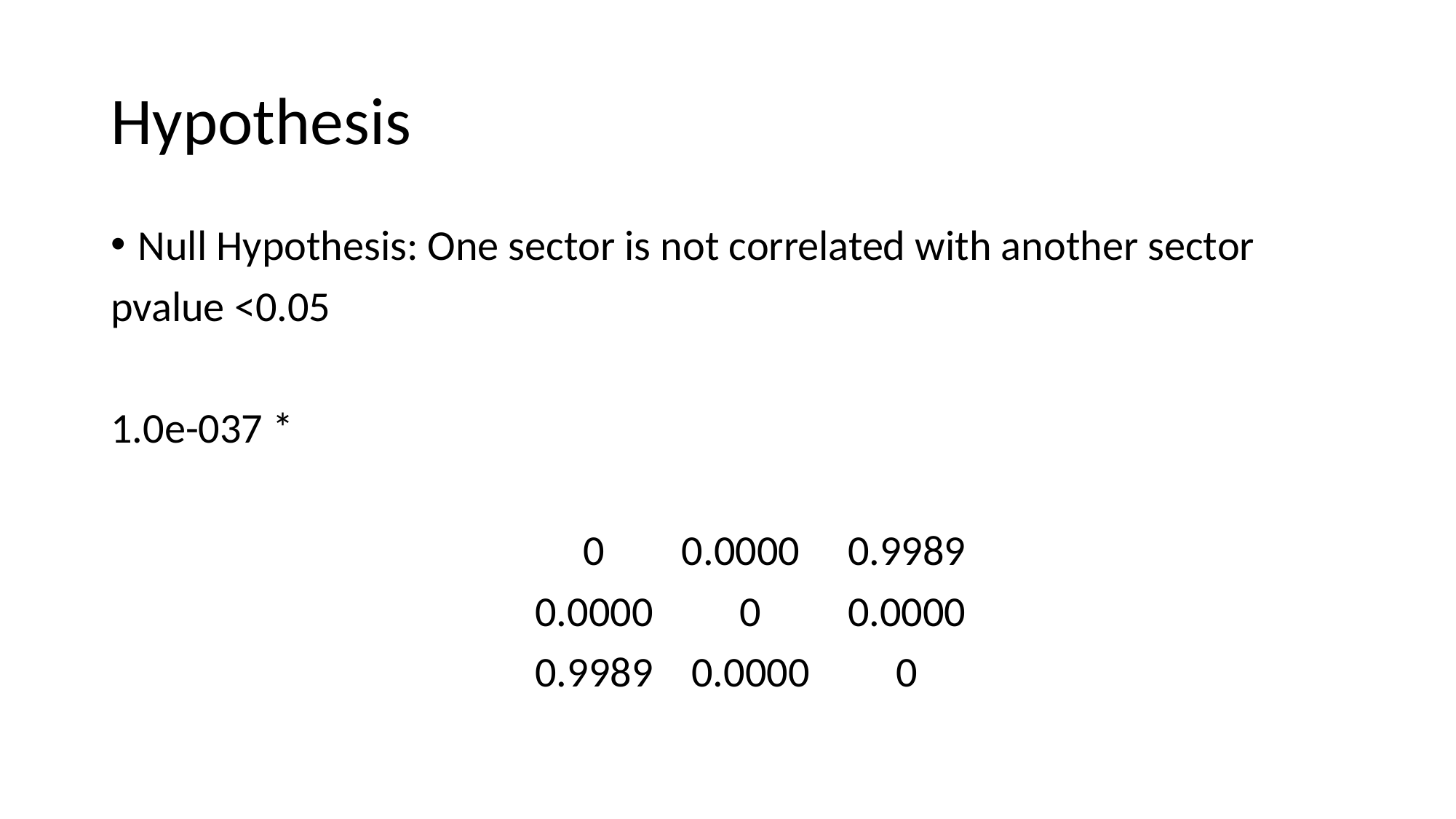

# Hypothesis
Null Hypothesis: One sector is not correlated with another sector
pvalue <0.05

1.0e-037 *

                                                 0        0.0000     0.9989
                                            0.0000         0         0.0000
                                            0.9989    0.0000         0